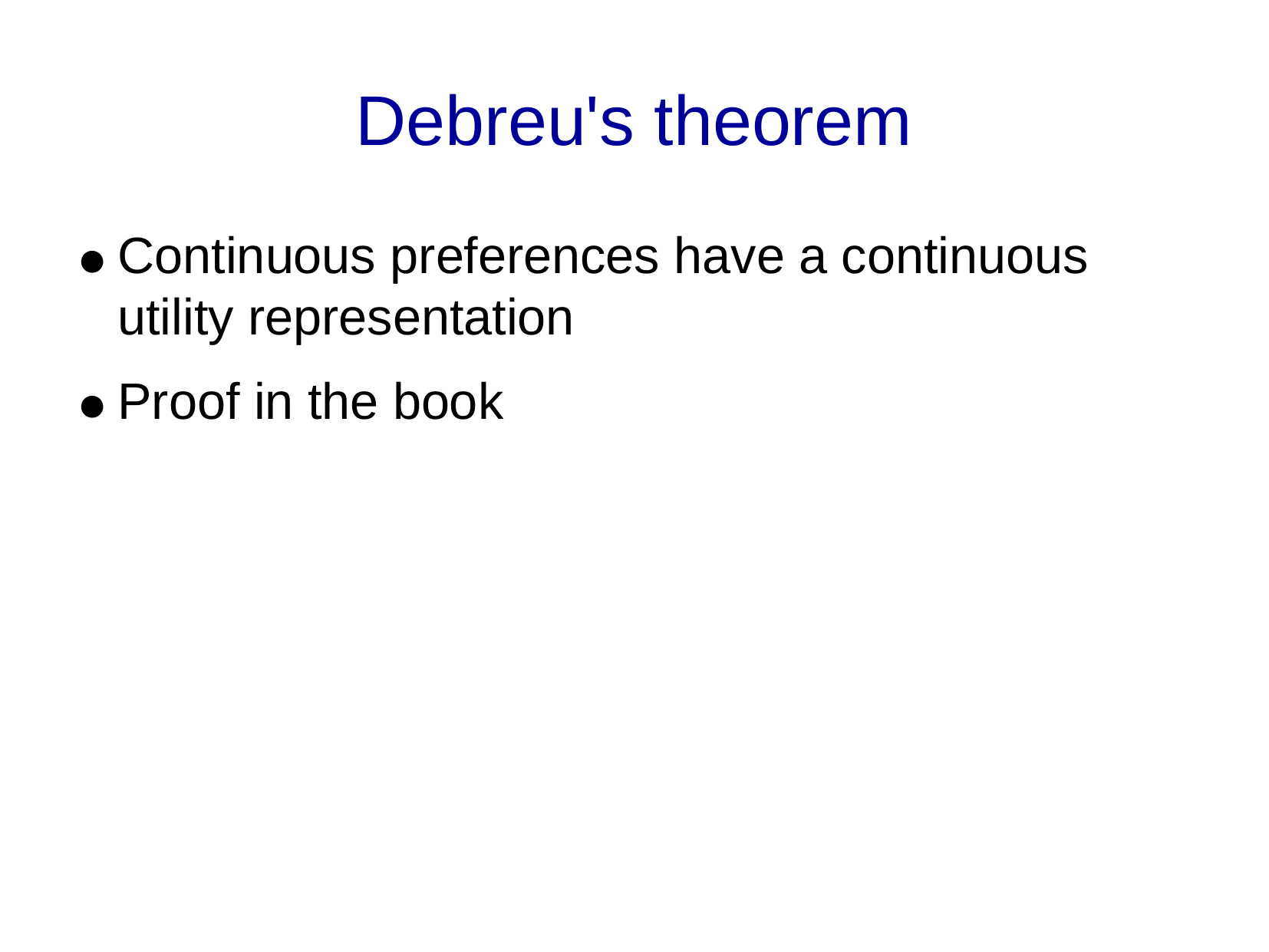

Debreu's theorem
Continuous preferences have a continuous utility representation
Proof in the book